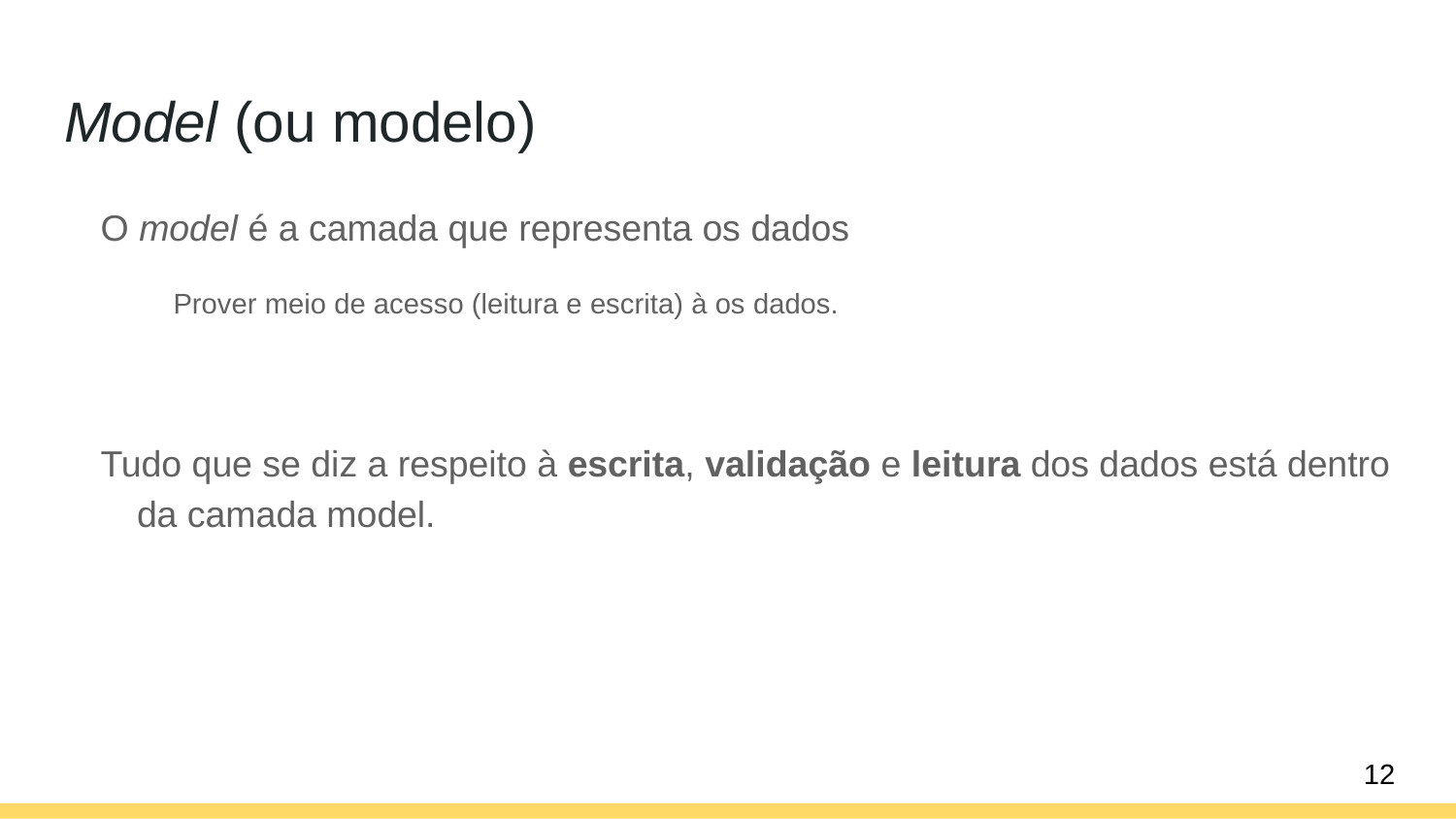

# Model (ou modelo)
O model é a camada que representa os dados
Prover meio de acesso (leitura e escrita) à os dados.

Tudo que se diz a respeito à escrita, validação e leitura dos dados está dentro da camada model.
12